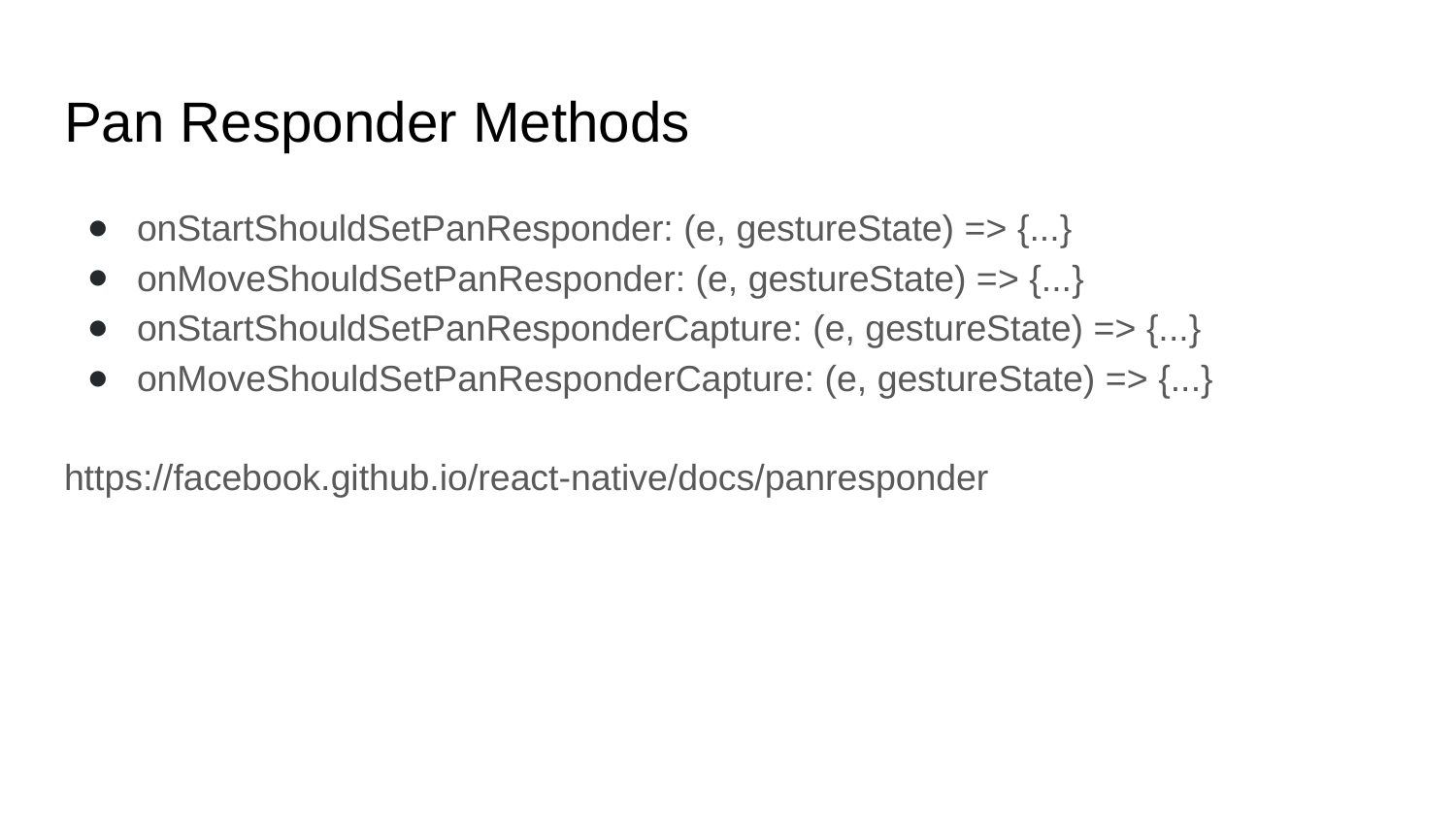

# Pan Responder Methods
onStartShouldSetPanResponder: (e, gestureState) => {...}
onMoveShouldSetPanResponder: (e, gestureState) => {...}
onStartShouldSetPanResponderCapture: (e, gestureState) => {...}
onMoveShouldSetPanResponderCapture: (e, gestureState) => {...}
https://facebook.github.io/react-native/docs/panresponder